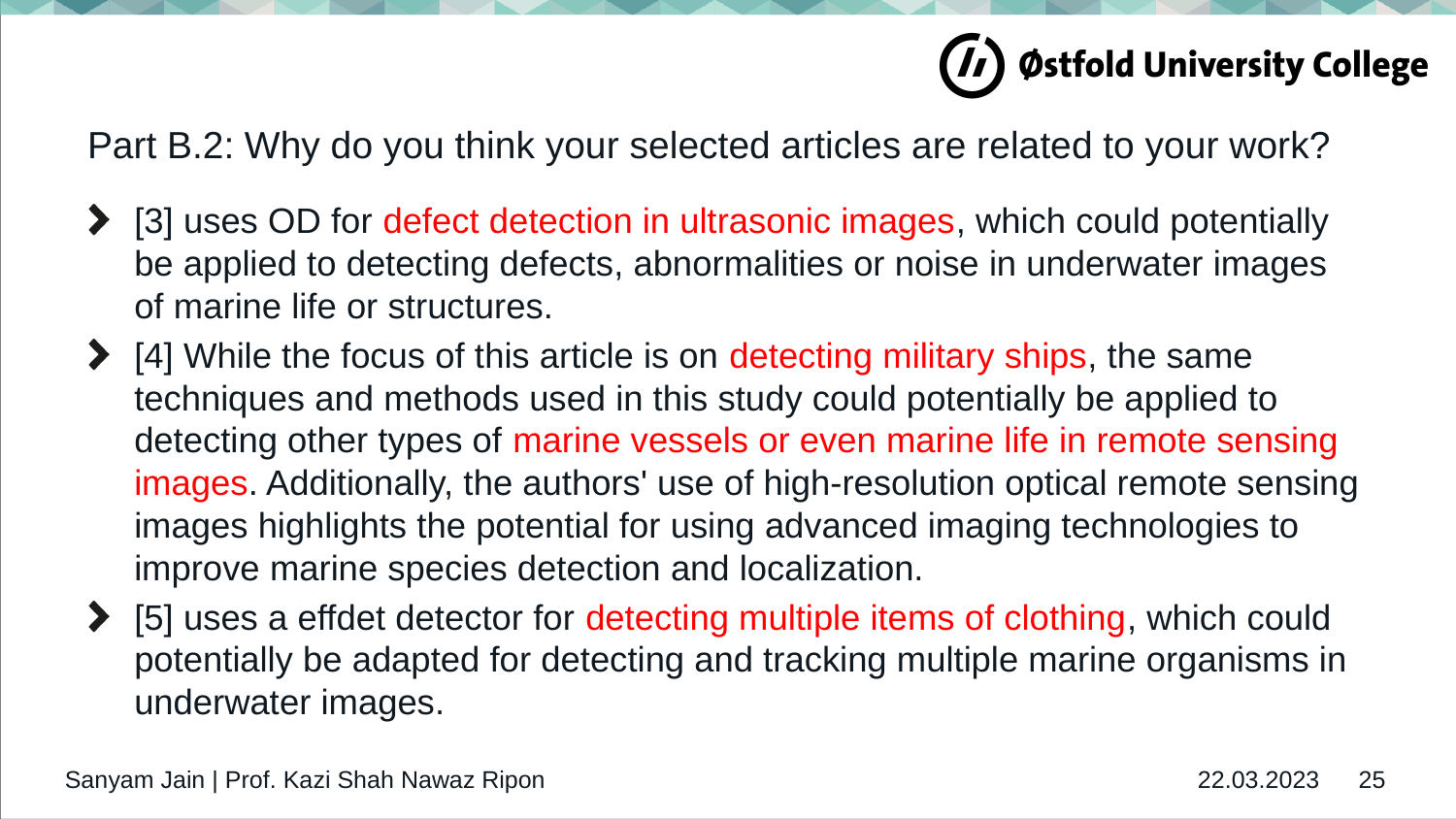

# Part B.2: Why do you think your selected articles are related to your work?
[3] uses OD for defect detection in ultrasonic images, which could potentially be applied to detecting defects, abnormalities or noise in underwater images of marine life or structures.
[4] While the focus of this article is on detecting military ships, the same techniques and methods used in this study could potentially be applied to detecting other types of marine vessels or even marine life in remote sensing images. Additionally, the authors' use of high-resolution optical remote sensing images highlights the potential for using advanced imaging technologies to improve marine species detection and localization.
[5] uses a effdet detector for detecting multiple items of clothing, which could potentially be adapted for detecting and tracking multiple marine organisms in underwater images.
Sanyam Jain | Prof. Kazi Shah Nawaz Ripon
25
22.03.2023